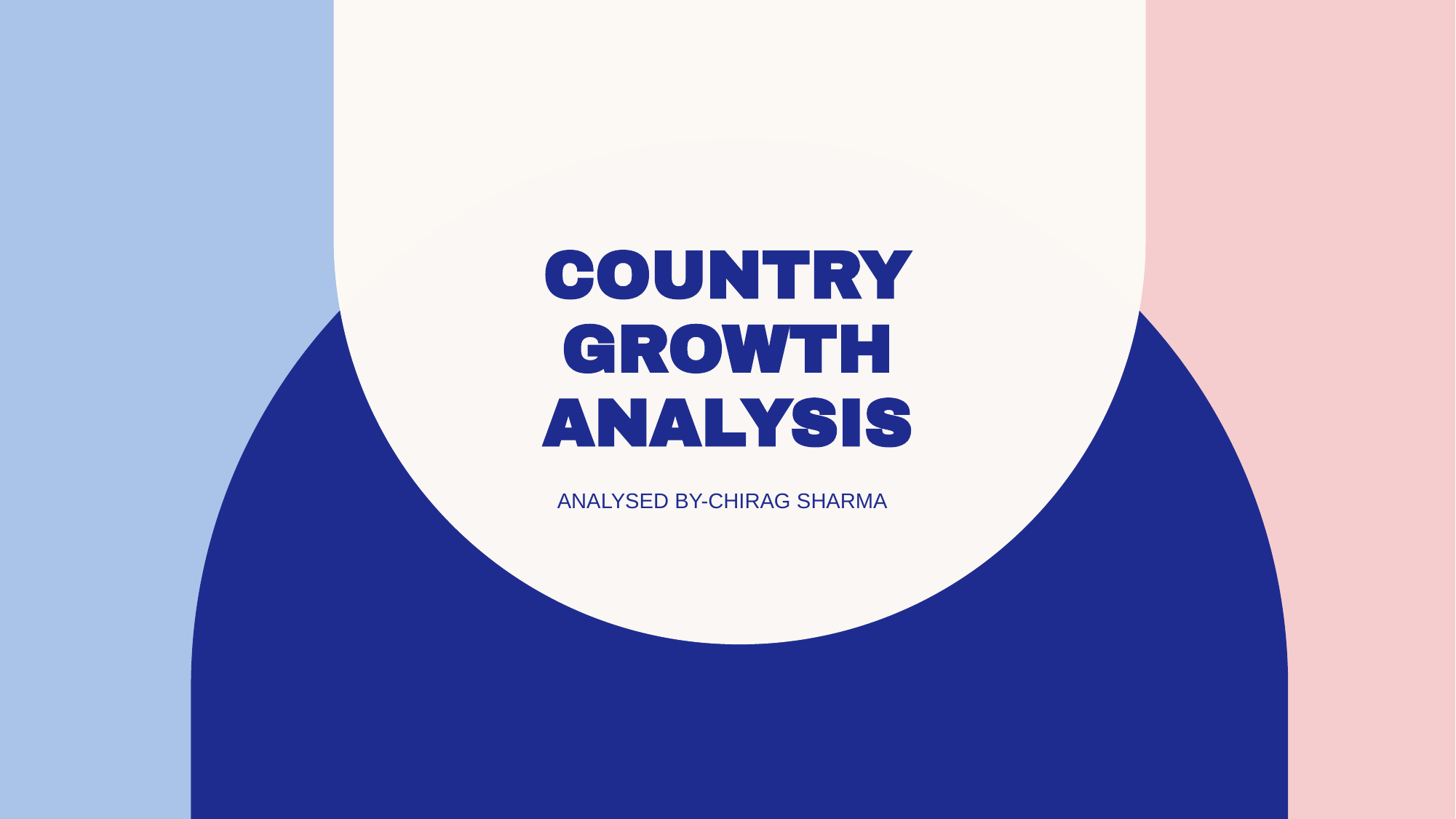

# Country growth analysis
ANALYSED BY-CHIRAG SHARMA